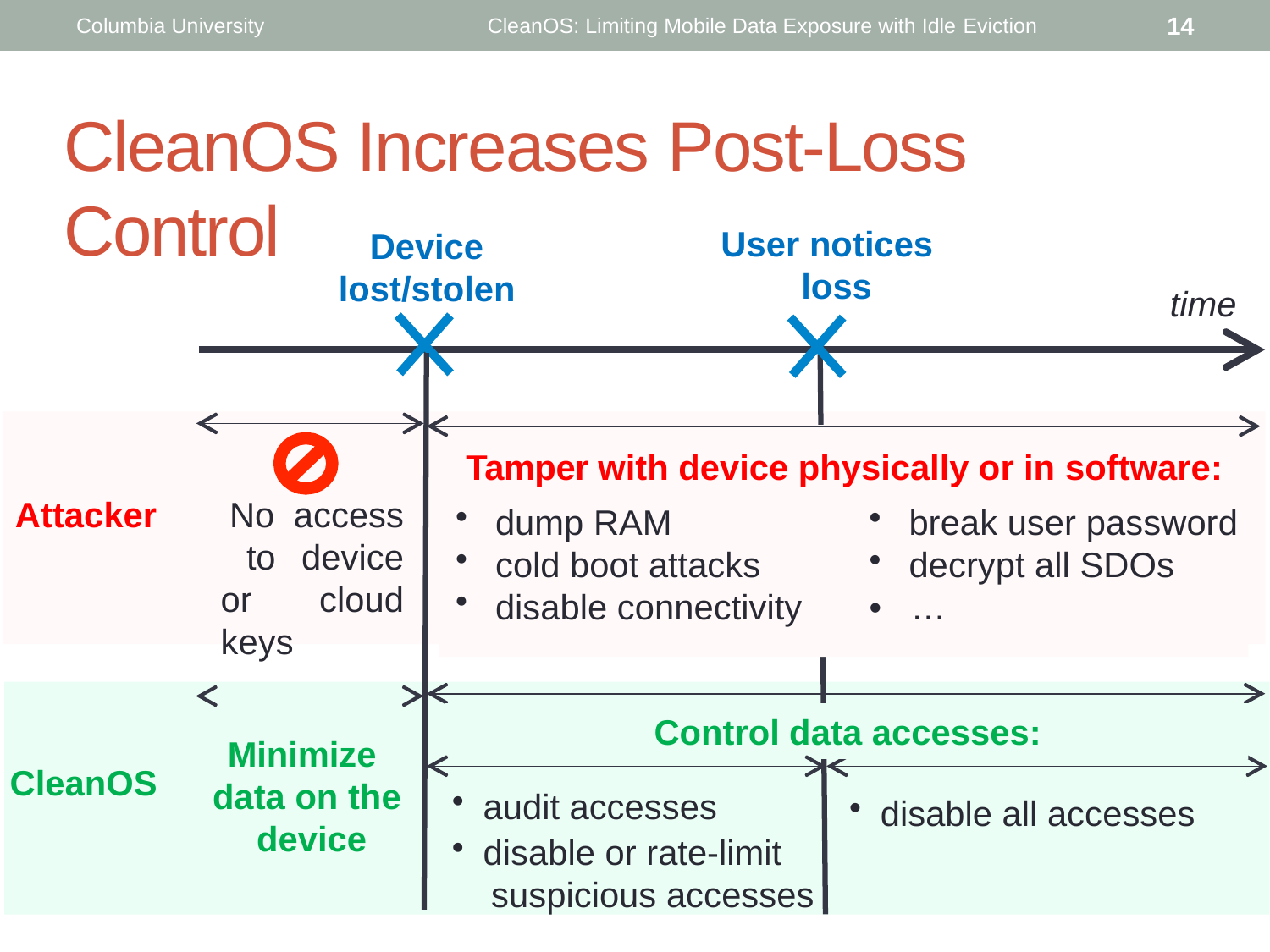

14
Columbia University
CleanOS: Limiting Mobile Data Exposure with Idle Eviction
CleanOS Increases Post-Loss Control
User notices  loss
Device  lost/stolen
time

Tamper with device physically or in software:

Attacker
No access  to device or  cloud keys
dump RAM
cold boot attacks
disable connectivity
break user password
decrypt all SDOs
•	…

Control data accesses:
Minimize  data on the  device

CleanOS

audit accesses
disable all accesses
disable or rate-limit
suspicious accesses